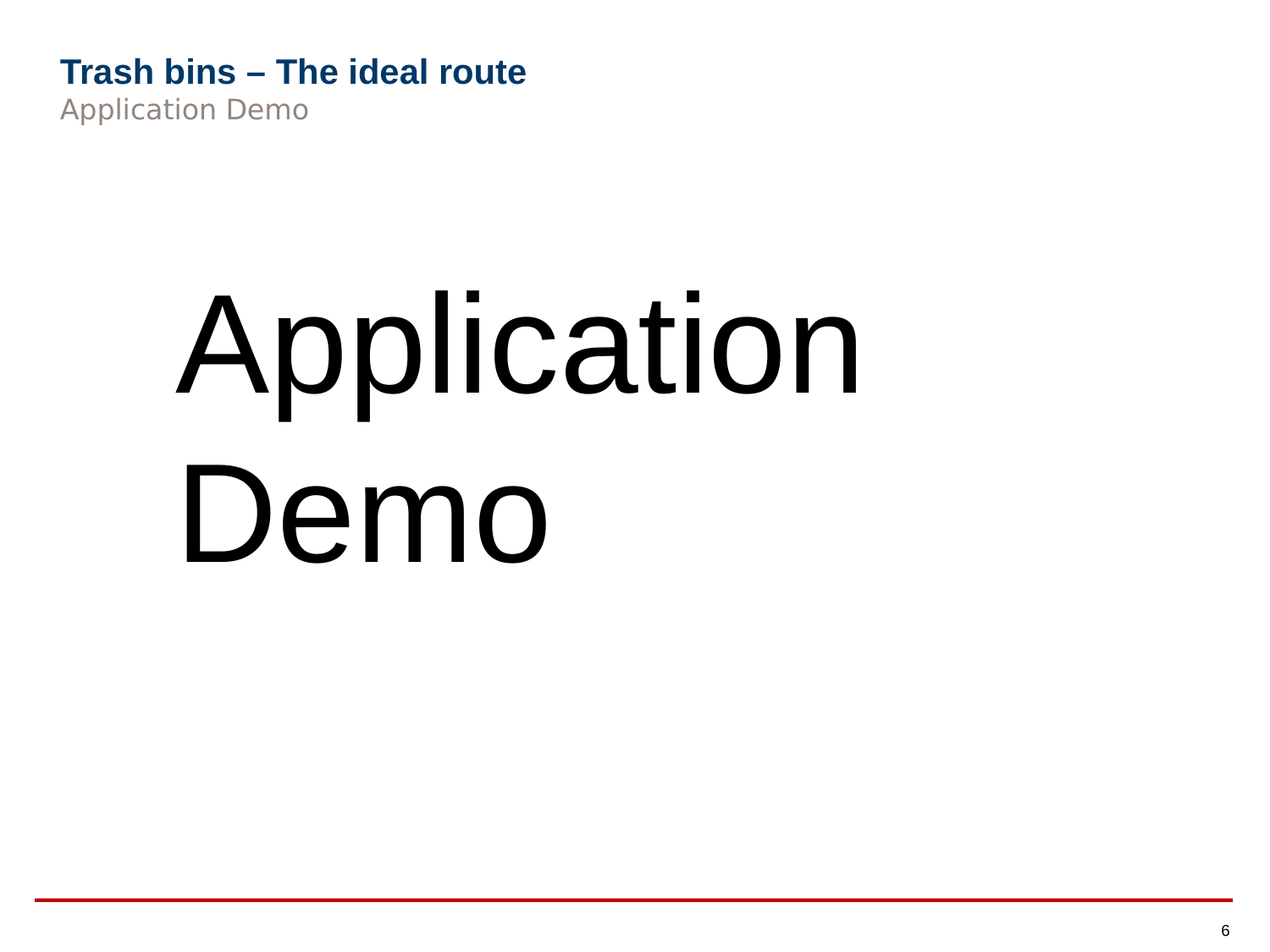

Trash bins – The ideal route
Application Demo
Application
Demo